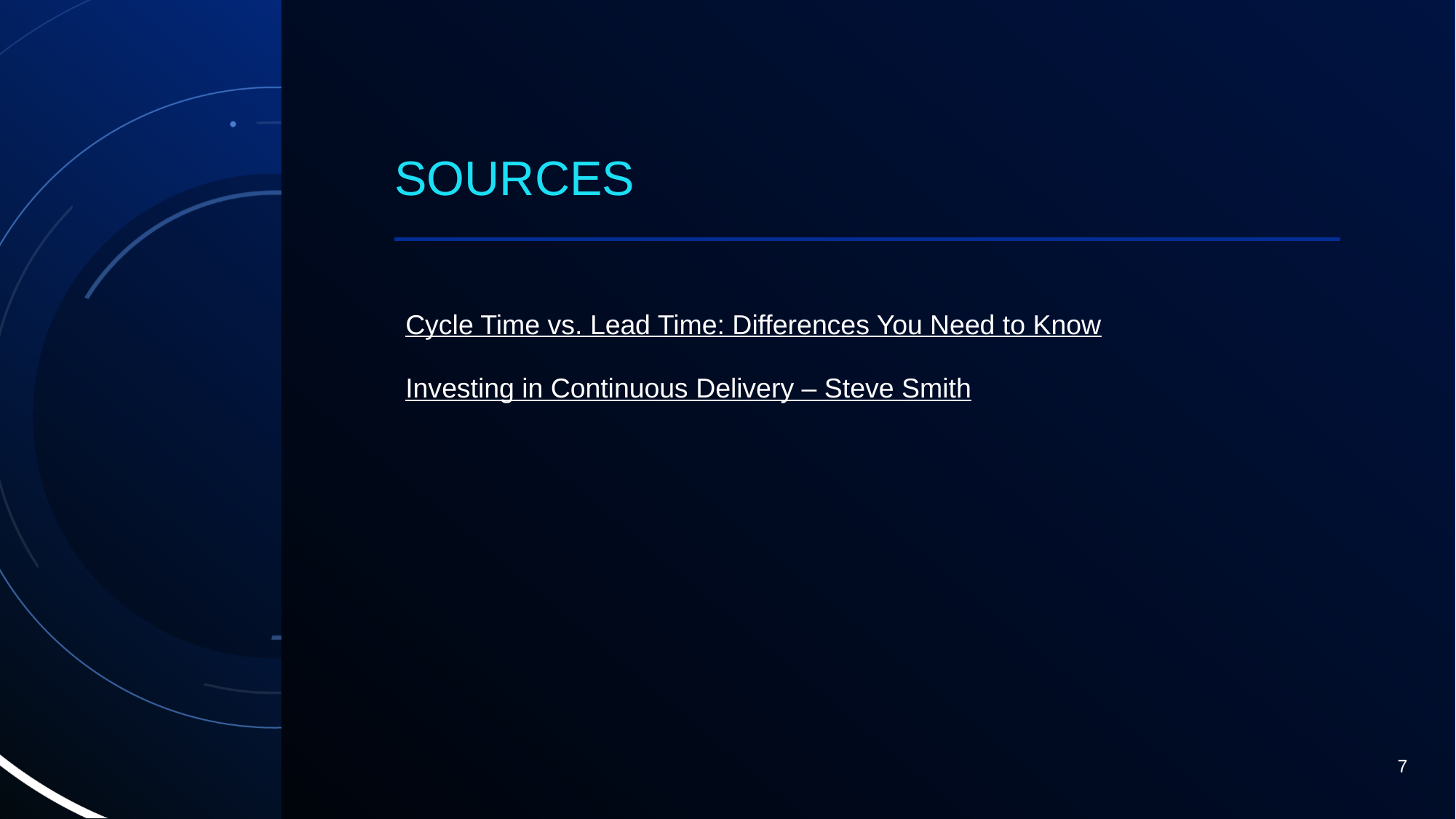

# Sources
Cycle Time vs. Lead Time: Differences You Need to Know
Investing in Continuous Delivery – Steve Smith
7